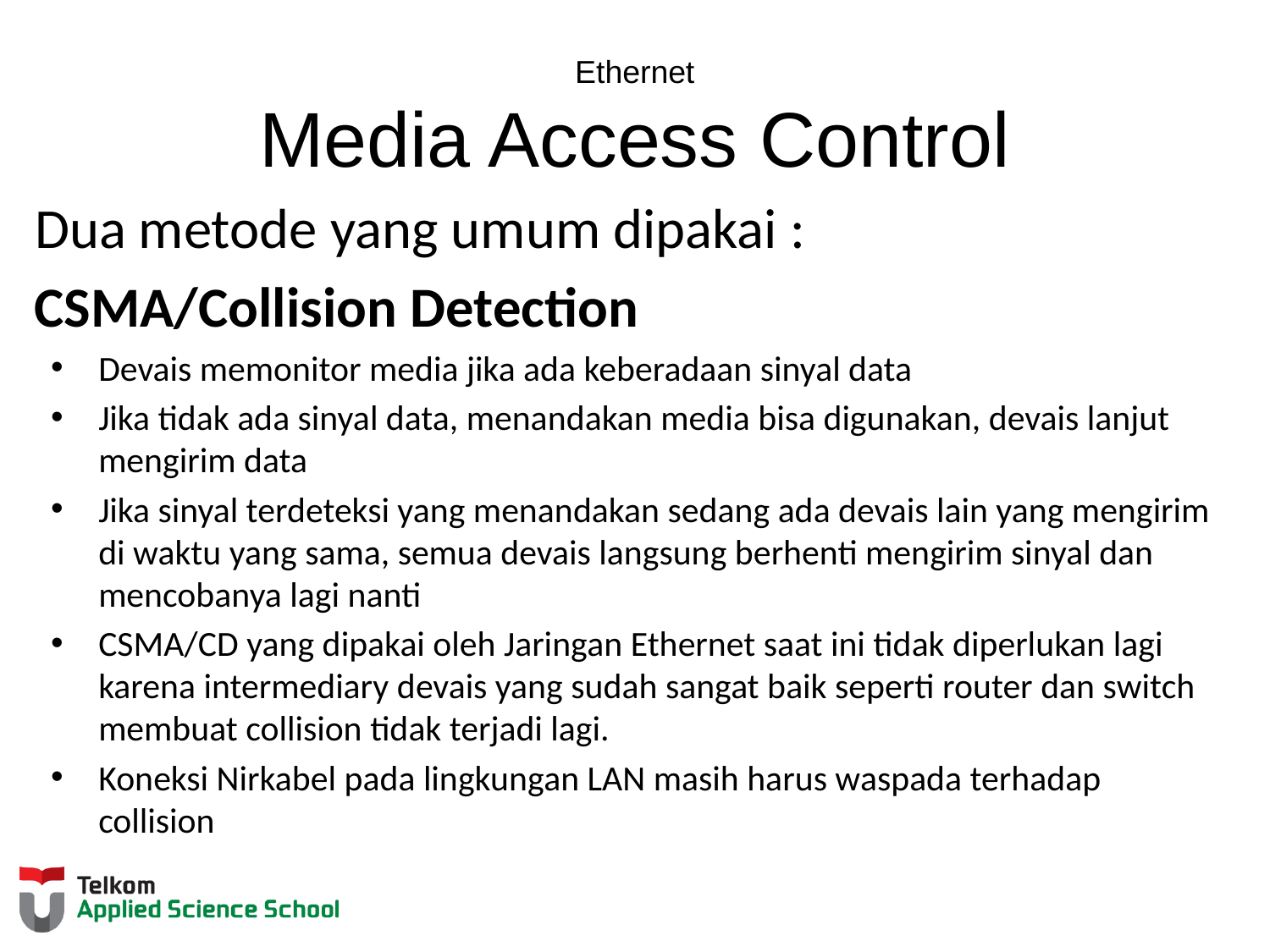

# Ethernet Media Access Control
Dua metode yang umum dipakai :
CSMA/Collision Detection
Devais memonitor media jika ada keberadaan sinyal data
Jika tidak ada sinyal data, menandakan media bisa digunakan, devais lanjut mengirim data
Jika sinyal terdeteksi yang menandakan sedang ada devais lain yang mengirim di waktu yang sama, semua devais langsung berhenti mengirim sinyal dan mencobanya lagi nanti
CSMA/CD yang dipakai oleh Jaringan Ethernet saat ini tidak diperlukan lagi karena intermediary devais yang sudah sangat baik seperti router dan switch membuat collision tidak terjadi lagi.
Koneksi Nirkabel pada lingkungan LAN masih harus waspada terhadap collision